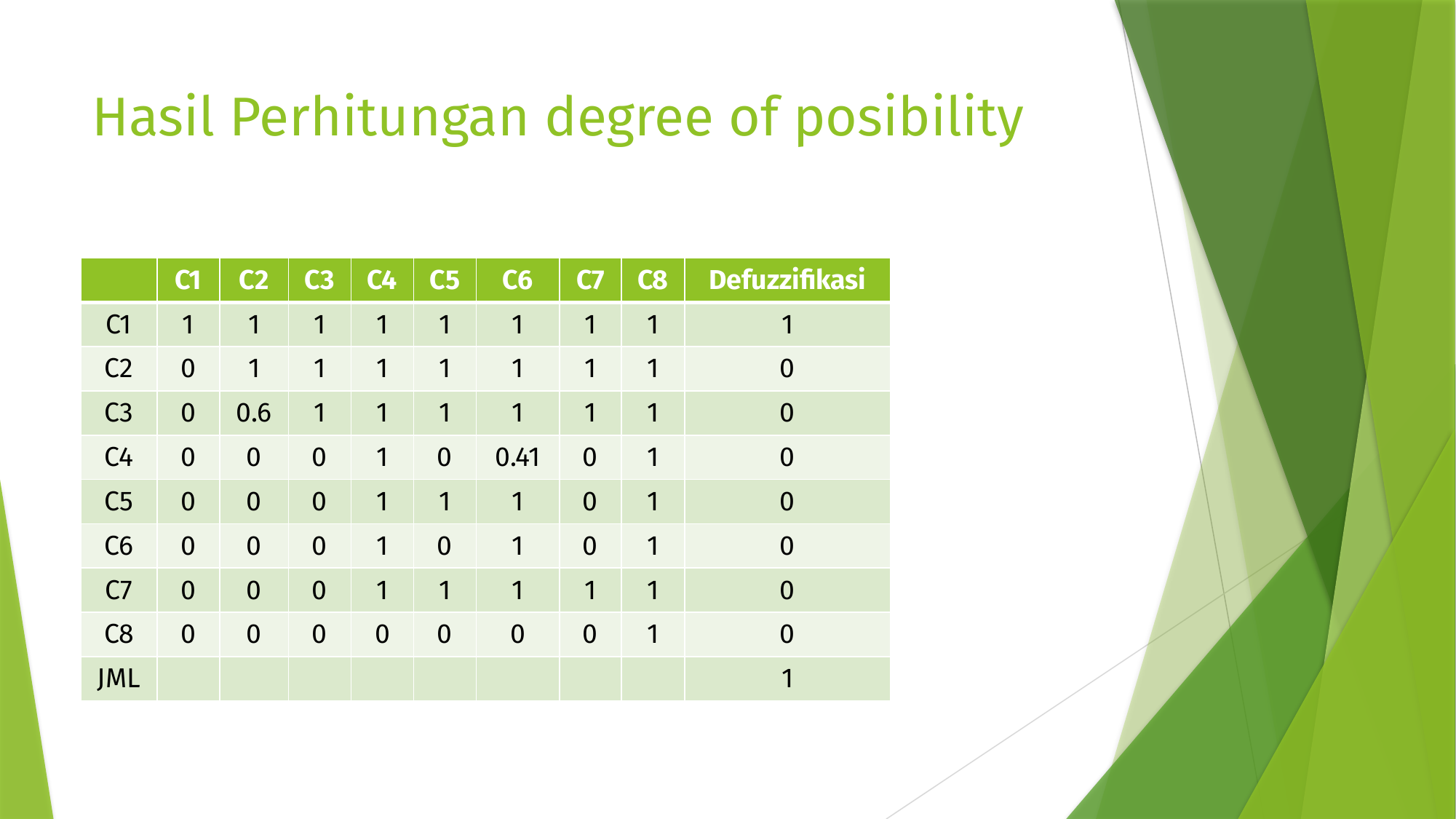

# Hasil Perhitungan degree of posibility
|  | C1 | C2 | C3 | C4 | C5 | C6 | C7 | C8 | Defuzzifikasi |
| --- | --- | --- | --- | --- | --- | --- | --- | --- | --- |
| C1 | 1 | 1 | 1 | 1 | 1 | 1 | 1 | 1 | 1 |
| C2 | 0 | 1 | 1 | 1 | 1 | 1 | 1 | 1 | 0 |
| C3 | 0 | 0.6 | 1 | 1 | 1 | 1 | 1 | 1 | 0 |
| C4 | 0 | 0 | 0 | 1 | 0 | 0.41 | 0 | 1 | 0 |
| C5 | 0 | 0 | 0 | 1 | 1 | 1 | 0 | 1 | 0 |
| C6 | 0 | 0 | 0 | 1 | 0 | 1 | 0 | 1 | 0 |
| C7 | 0 | 0 | 0 | 1 | 1 | 1 | 1 | 1 | 0 |
| C8 | 0 | 0 | 0 | 0 | 0 | 0 | 0 | 1 | 0 |
| JML |  |  |  |  |  |  |  |  | 1 |